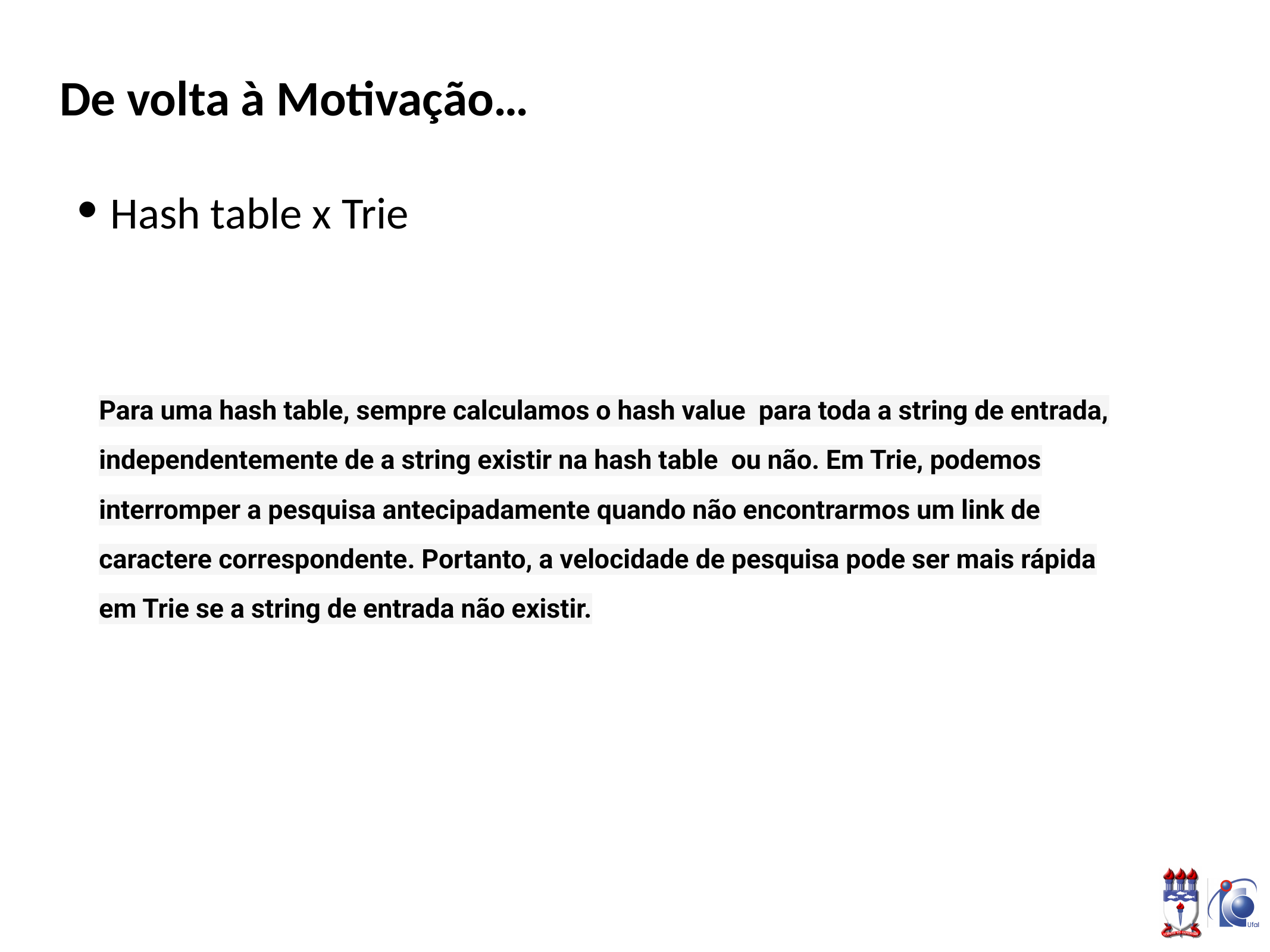

# De volta à Motivação…
Hash table x Trie

Para uma hash table, sempre calculamos o hash value  para toda a string de entrada, independentemente de a string existir na hash table  ou não. Em Trie, podemos interromper a pesquisa antecipadamente quando não encontrarmos um link de caractere correspondente. Portanto, a velocidade de pesquisa pode ser mais rápida em Trie se a string de entrada não existir.